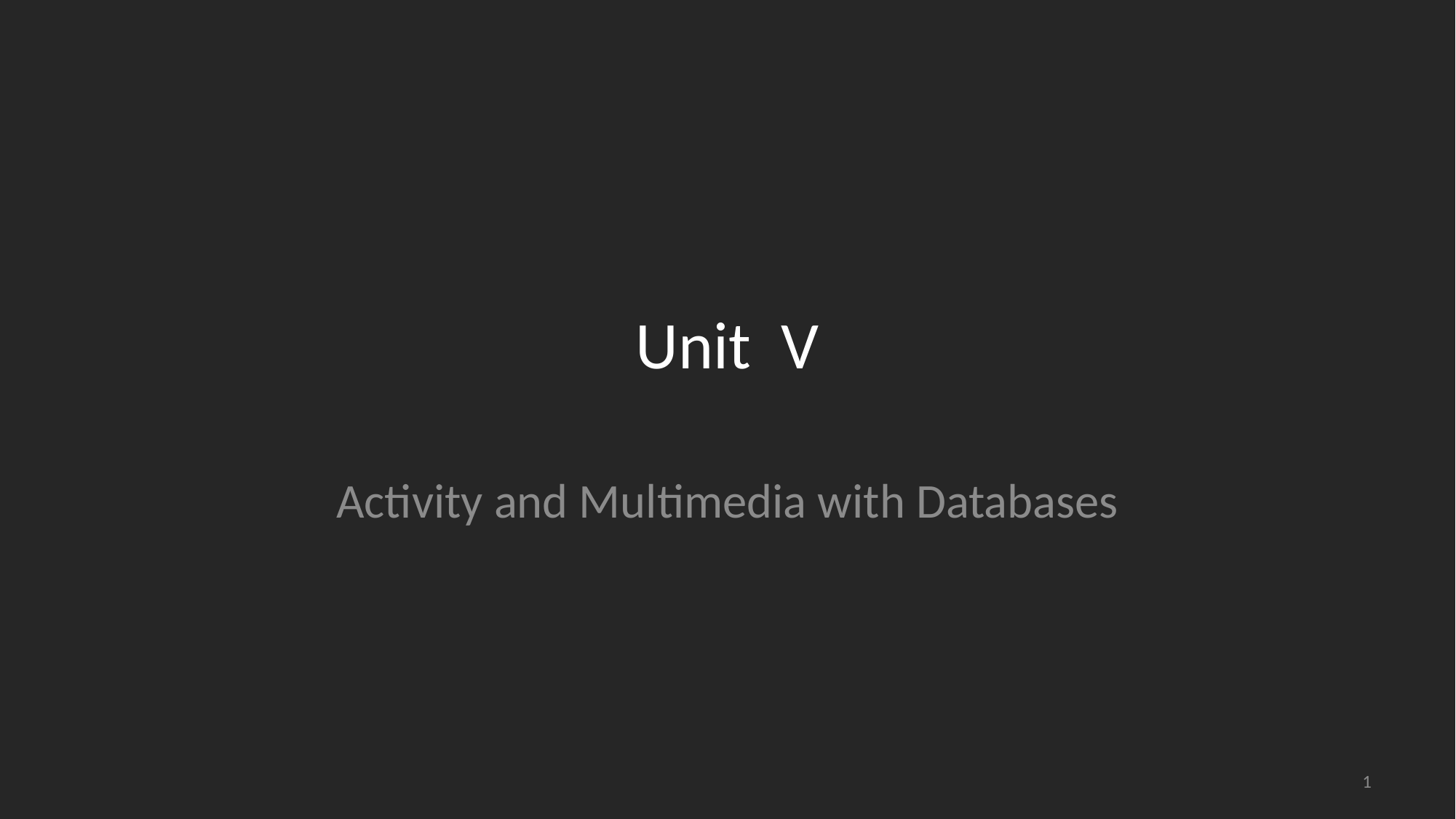

# Unit  V
Activity and Multimedia with Databases
1